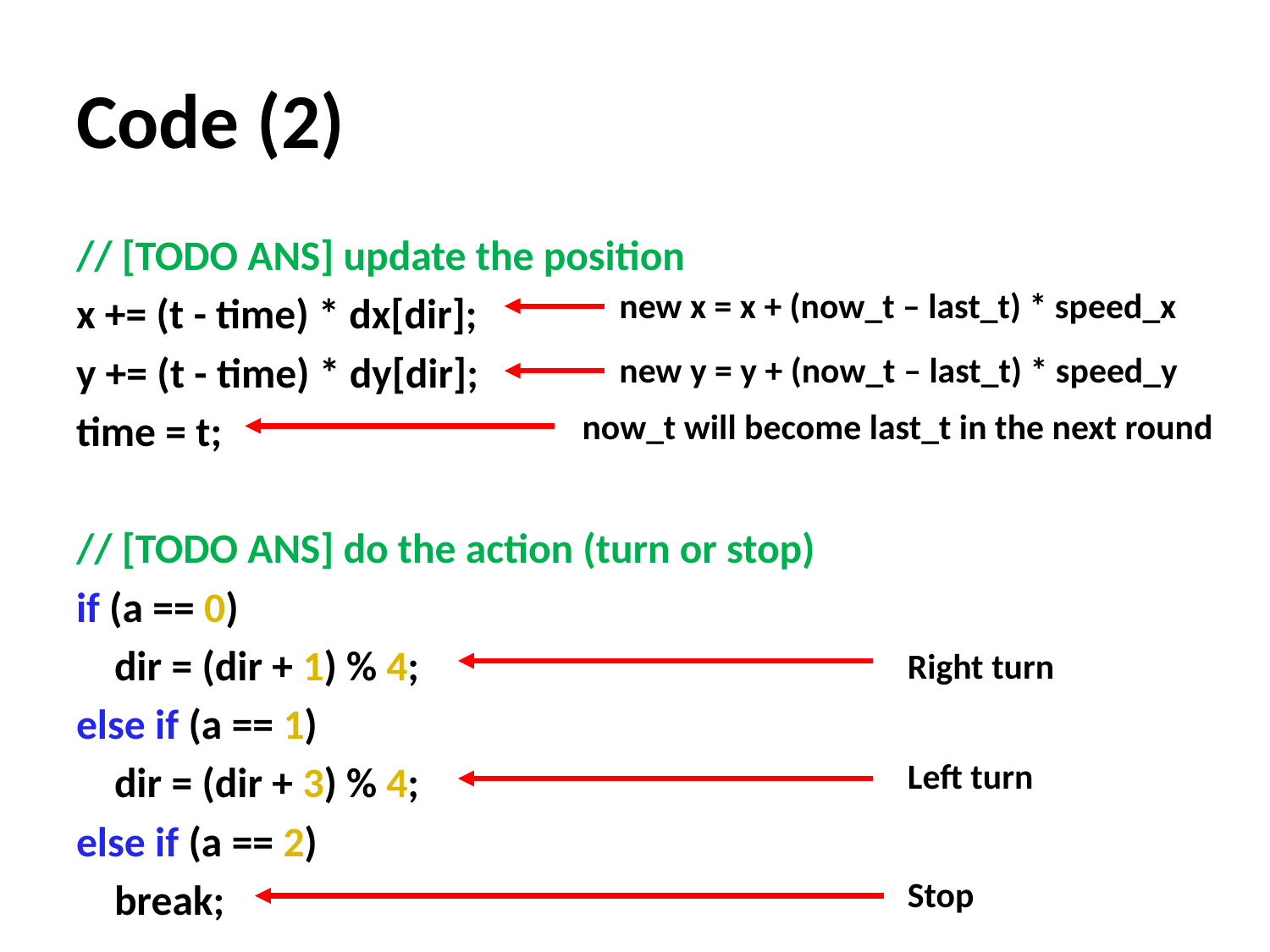

# Code (2)
// [TODO ANS] update the position
x += (t - time) * dx[dir];
y += (t - time) * dy[dir];
time = t;

// [TODO ANS] do the action (turn or stop)
if (a == 0)
    dir = (dir + 1) % 4;
else if (a == 1)
    dir = (dir + 3) % 4;
else if (a == 2)
    break;

new x = x + (now_t – last_t) * speed_x
new y = y + (now_t – last_t) * speed_y
now_t will become last_t in the next round
Right turn
Left turn
Stop